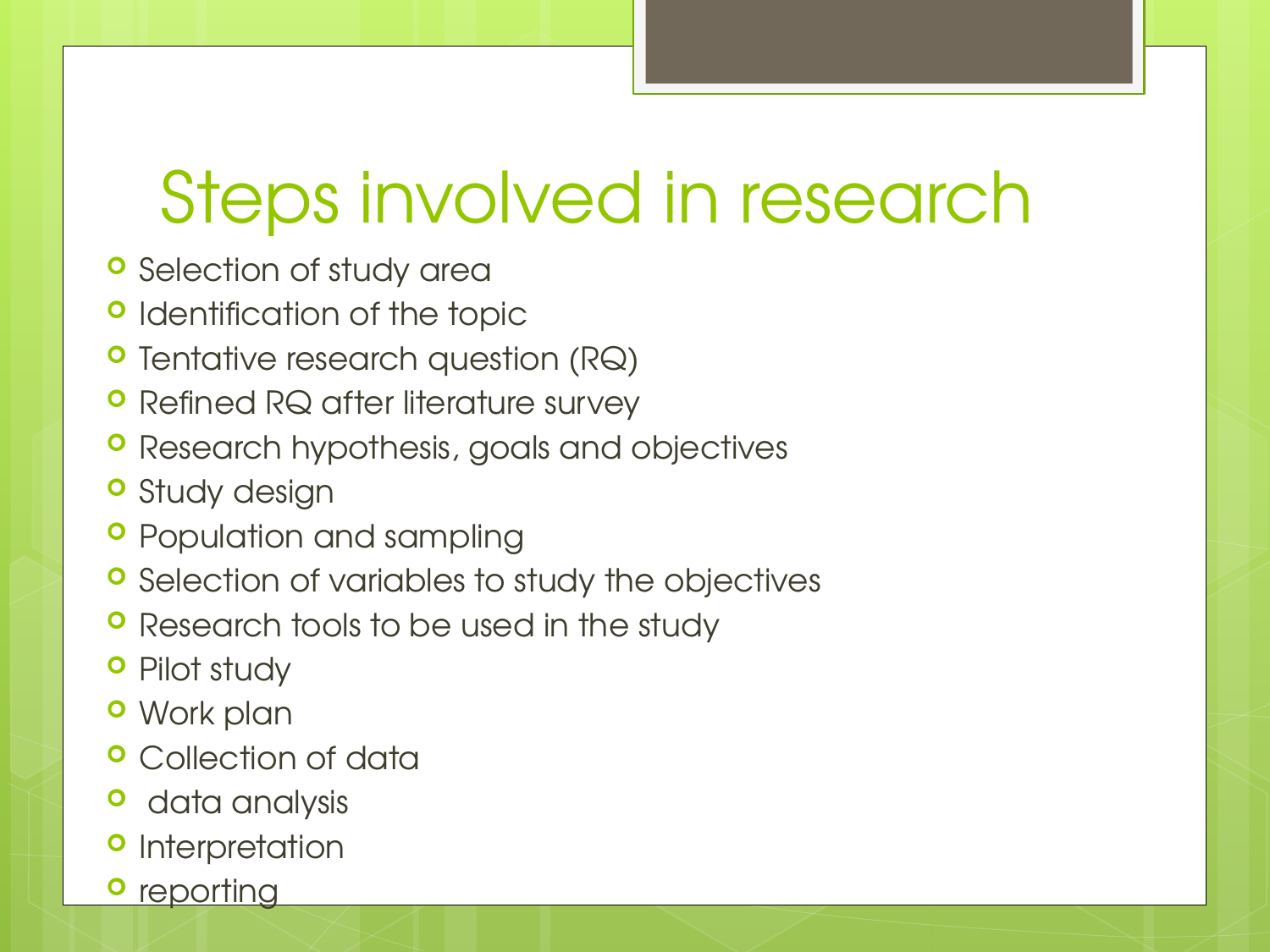

# Steps involved in research
Selection of study area
Identification of the topic
Tentative research question (RQ)
Refined RQ after literature survey
Research hypothesis, goals and objectives
Study design
Population and sampling
Selection of variables to study the objectives
Research tools to be used in the study
Pilot study
Work plan
Collection of data
 data analysis
Interpretation
reporting